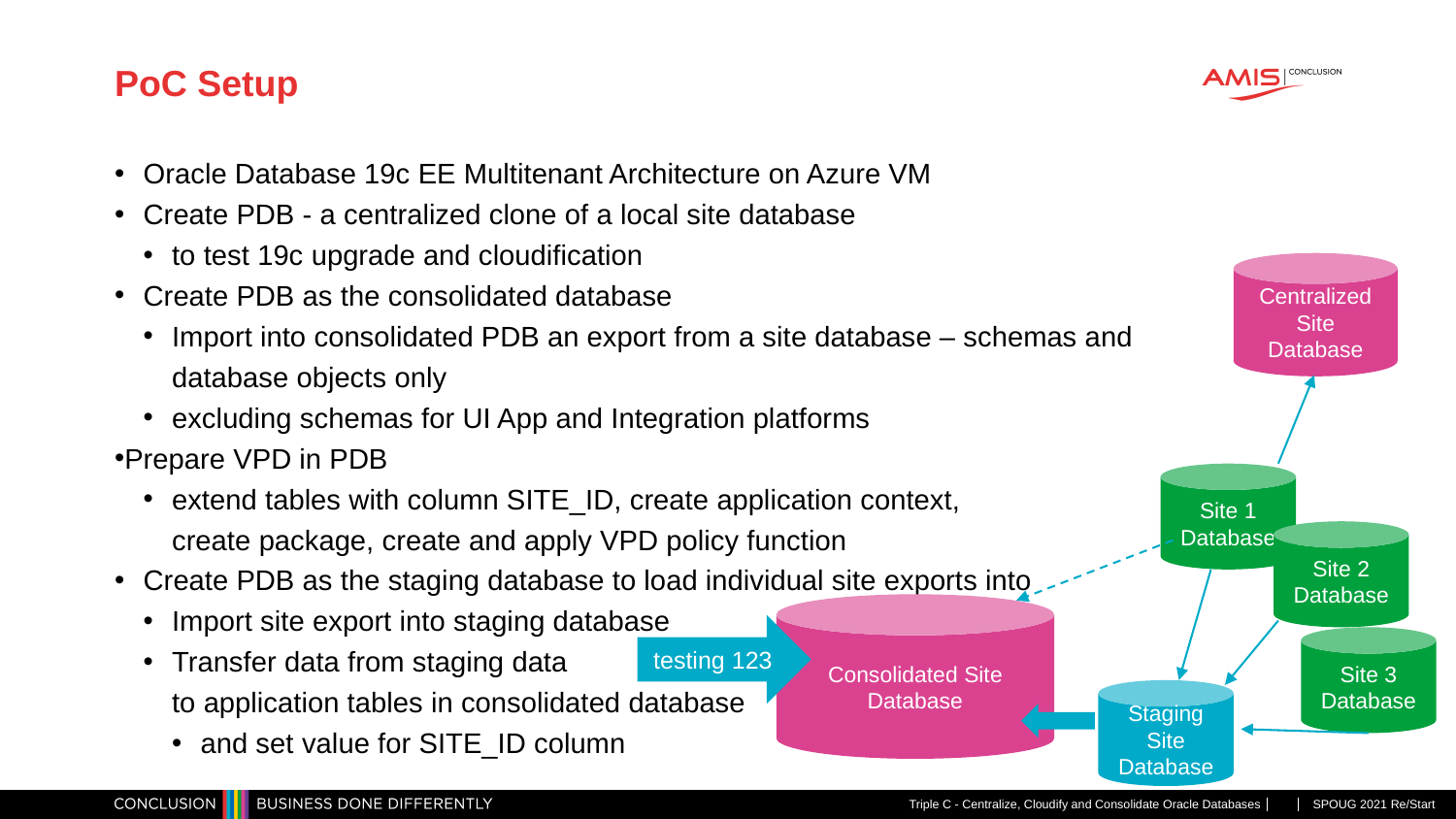

# PoC Setup
Oracle Database 19c EE Multitenant Architecture on Azure VM
Create PDB - a centralized clone of a local site database
to test 19c upgrade and cloudification
Create PDB as the consolidated database
Import into consolidated PDB an export from a site database – schemas and database objects only
excluding schemas for UI App and Integration platforms
Prepare VPD in PDB
extend tables with column SITE_ID, create application context,
create package, create and apply VPD policy function
Create PDB as the staging database to load individual site exports into
Import site export into staging database
Transfer data from staging data
to application tables in consolidated database
and set value for SITE_ID column
Centralized Site Database
Site 1 Database
Site 2 Database
Consolidated Site Database
testing 123
Site 3 Database
Staging Site Database

Triple C - Centralize, Cloudify and Consolidate Oracle Databases